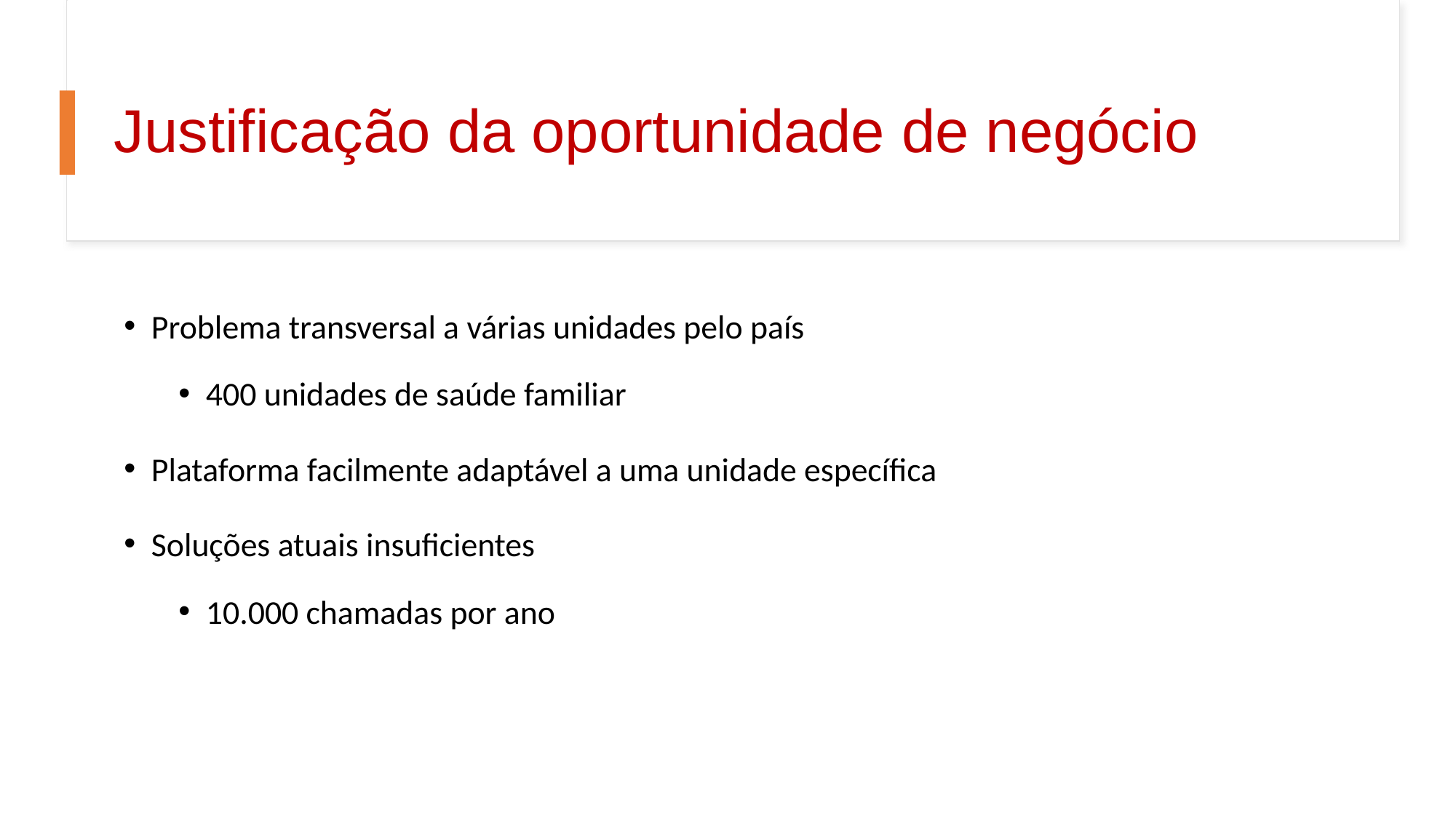

# Justificação da oportunidade de negócio

Problema transversal a várias unidades pelo país
400 unidades de saúde familiar
Plataforma facilmente adaptável a uma unidade específica
Soluções atuais insuficientes
10.000 chamadas por ano
2